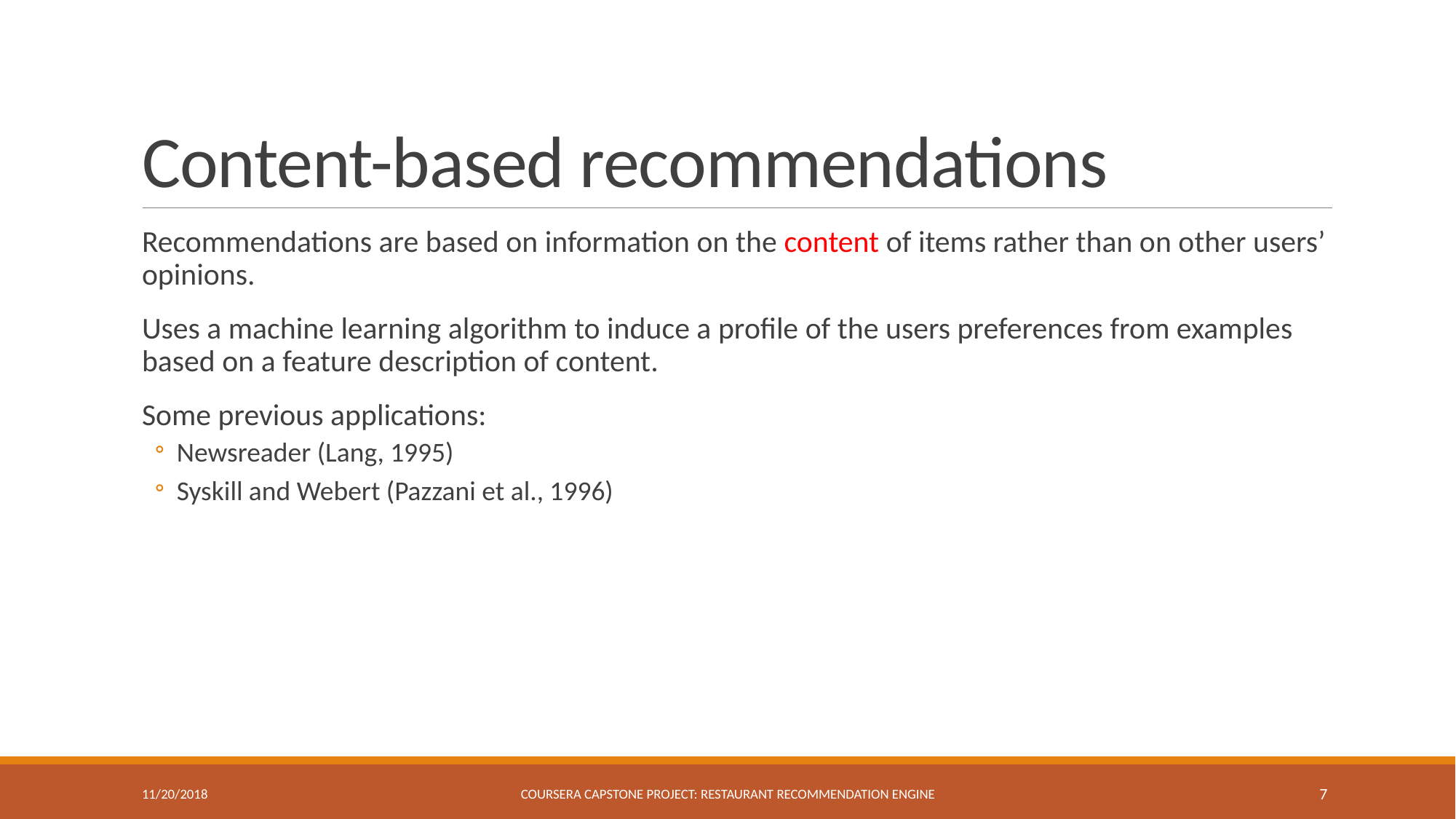

# Content-based recommendations
Recommendations are based on information on the content of items rather than on other users’ opinions.
Uses a machine learning algorithm to induce a profile of the users preferences from examples based on a feature description of content.
Some previous applications:
Newsreader (Lang, 1995)
Syskill and Webert (Pazzani et al., 1996)

11/20/2018
Coursera Capstone Project: Restaurant Recommendation Engine
7